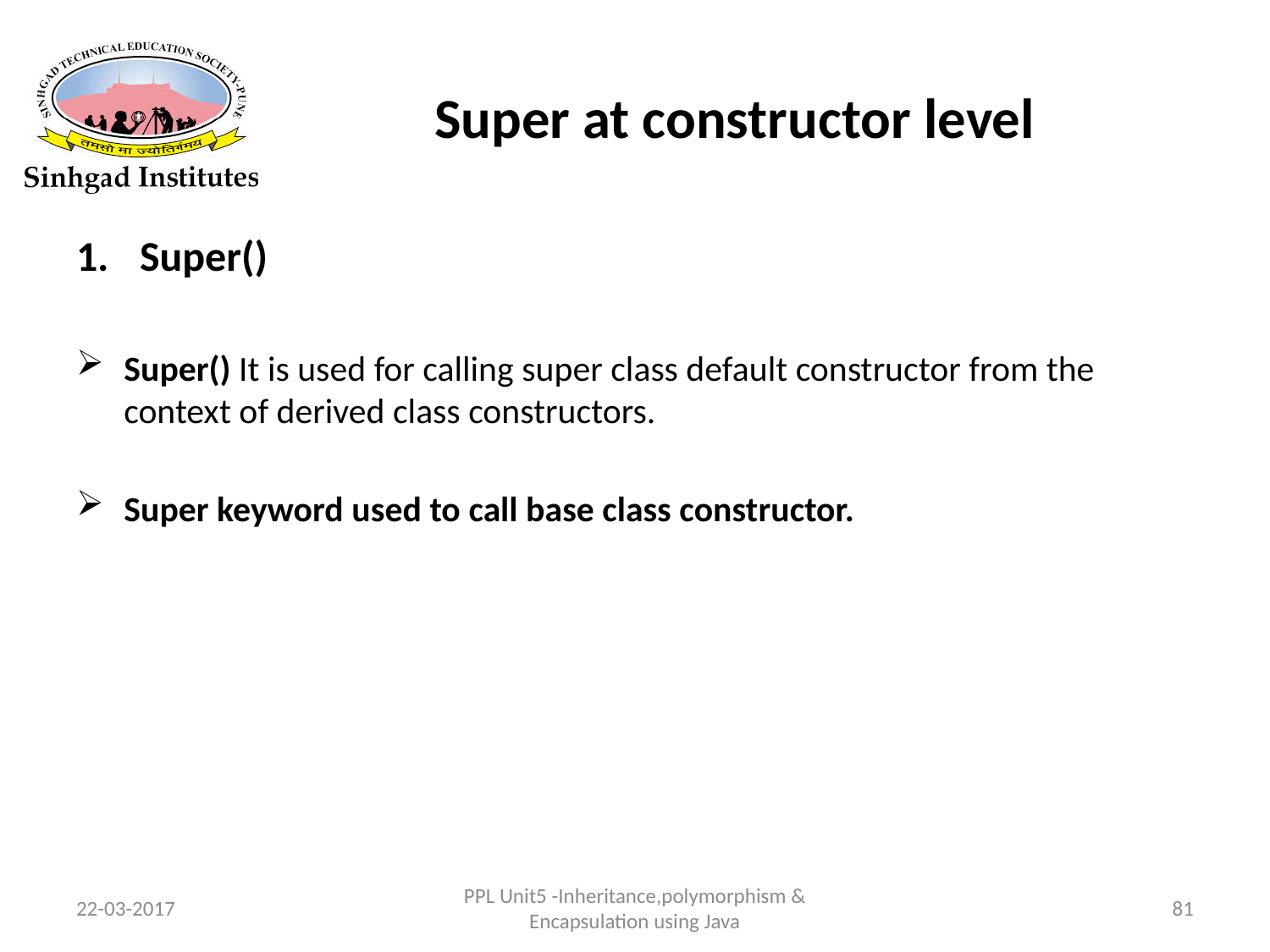

# Super at constructor level
Super()

Super() It is used for calling super class default constructor from the context of derived class constructors.

Super keyword used to call base class constructor.

22-03-2017
PPL Unit5 -Inheritance,polymorphism & Encapsulation using Java
81